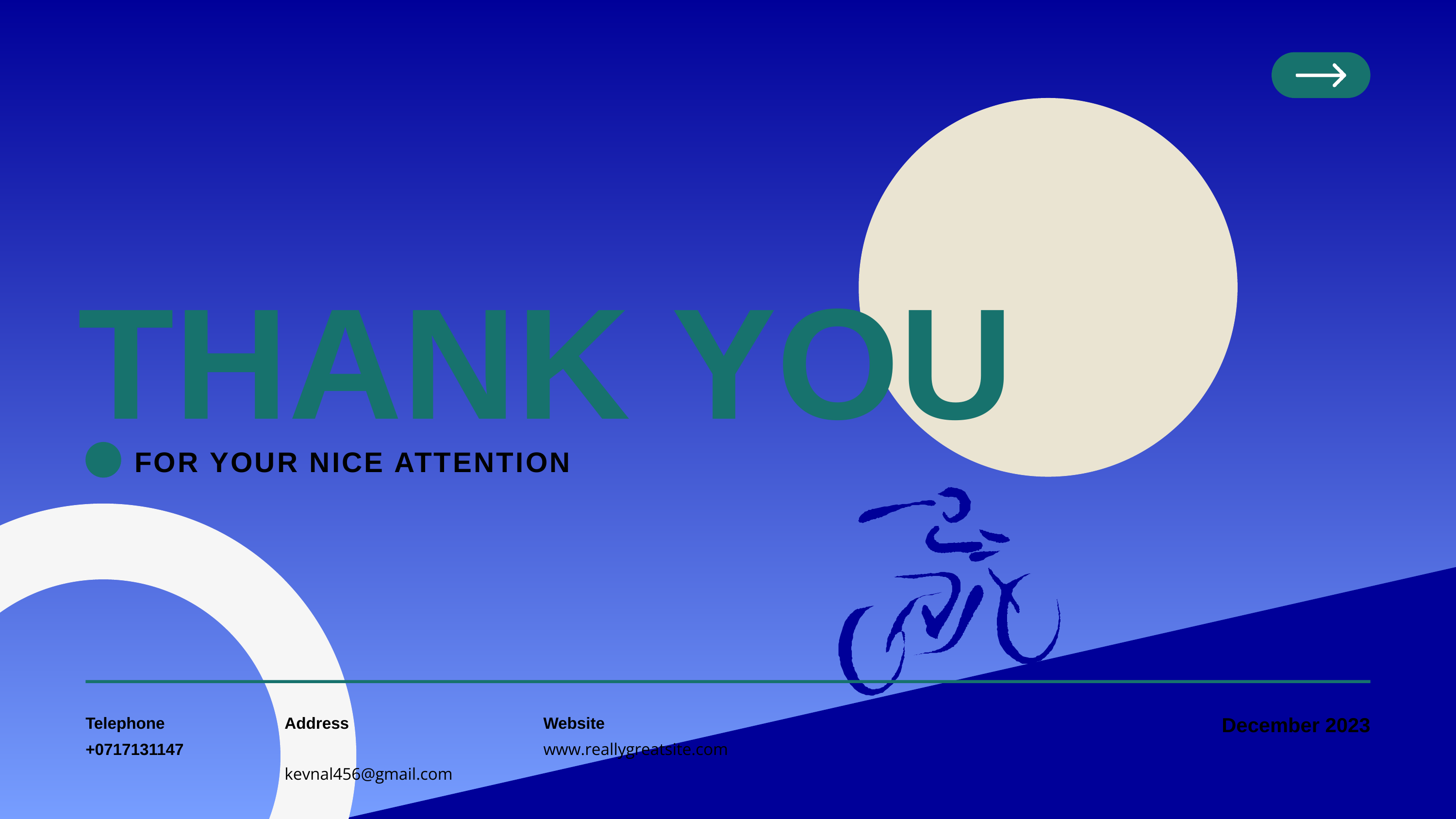

THANK YOU
FOR YOUR NICE ATTENTION

December 2023
Telephone
Address
Website
+0717131147

kevnal456@gmail.com
www.reallygreatsite.com